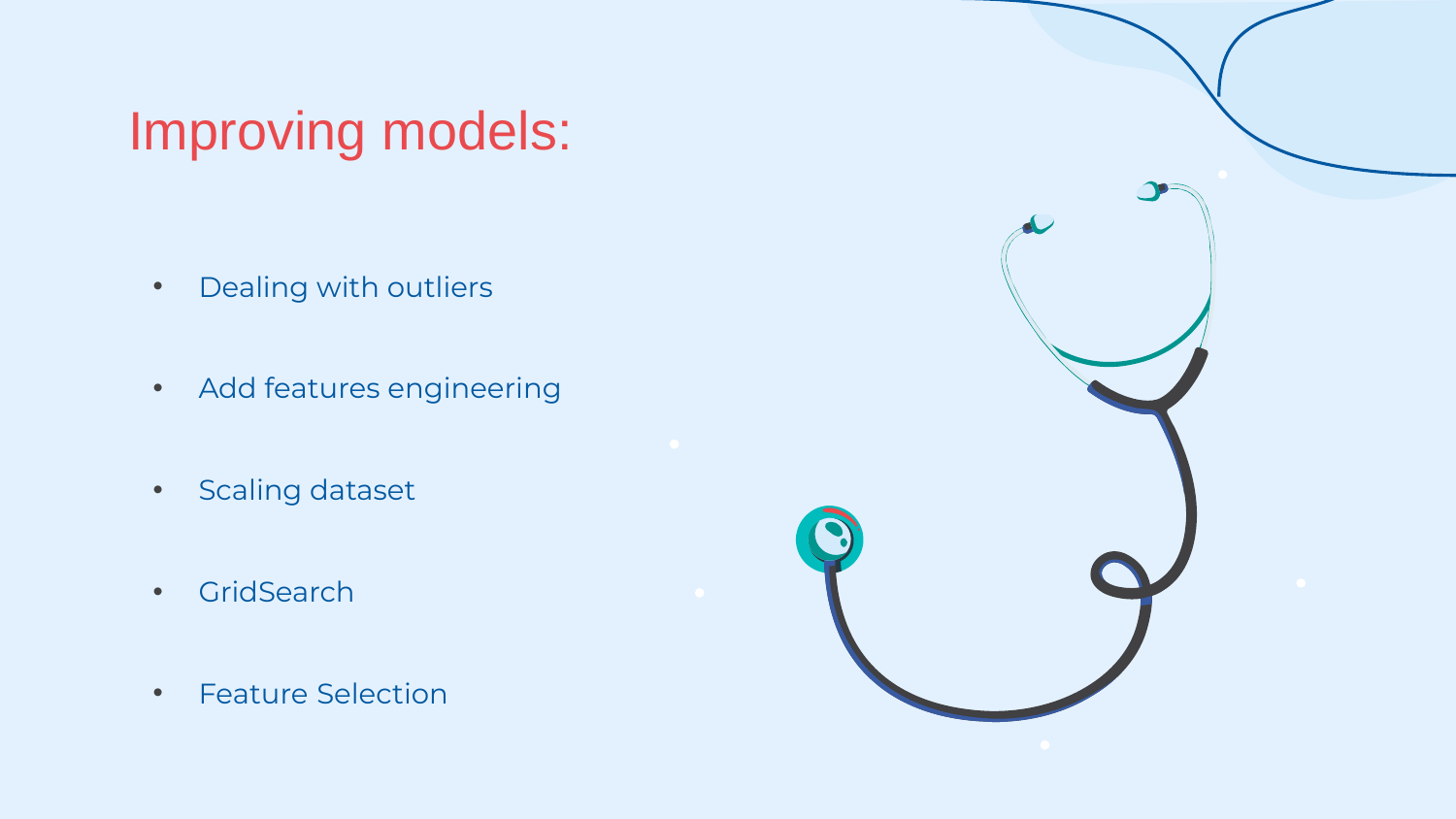

# Improving models:

Dealing with outliers
Add features engineering
Scaling dataset
GridSearch
Feature Selection